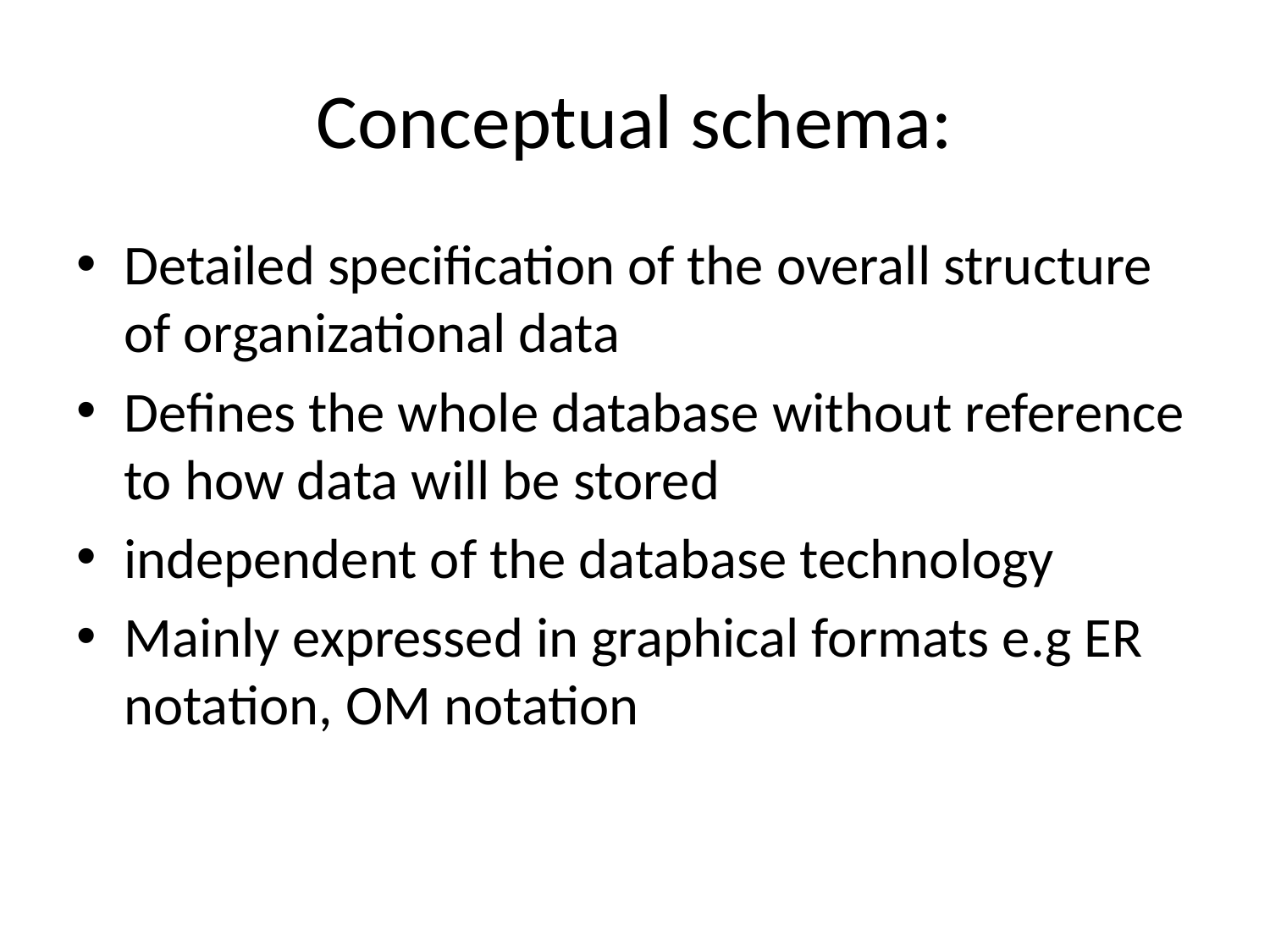

Conceptual schema:
Detailed specification of the overall structure of organizational data
Defines the whole database without reference to how data will be stored
independent of the database technology
Mainly expressed in graphical formats e.g ER notation, OM notation